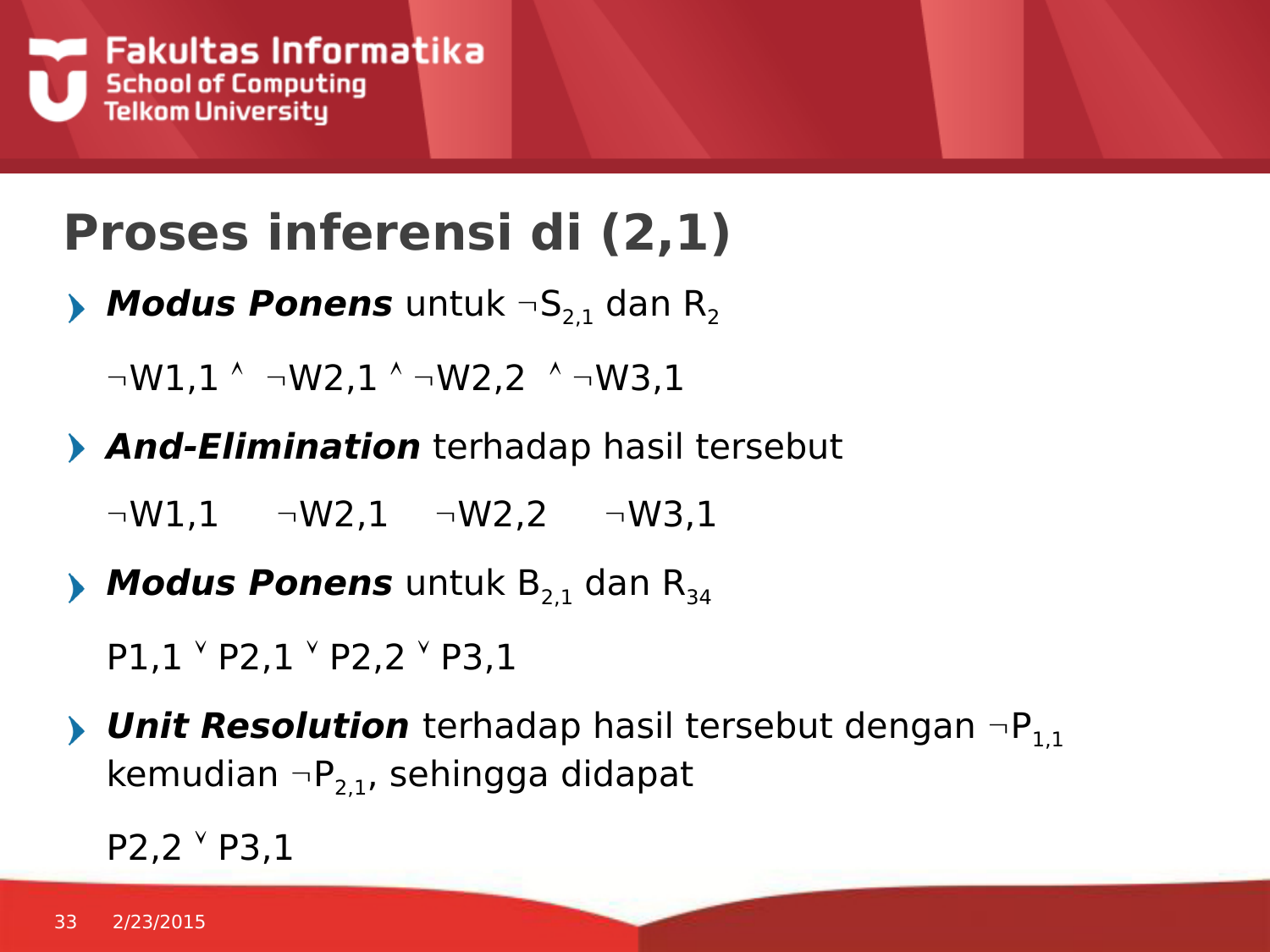

# Proses inferensi di (2,1)
Modus Ponens untuk ¬S2,1 dan R2
	¬W1,1 ∧  ¬W2,1 ∧ ¬W2,2  ∧ ¬W3,1
And-Elimination terhadap hasil tersebut
	¬W1,1     ¬W2,1    ¬W2,2     ¬W3,1
Modus Ponens untuk B2,1 dan R34
	P1,1 ∨ P2,1 ∨ P2,2 ∨ P3,1
Unit Resolution terhadap hasil tersebut dengan ¬P1,1 kemudian ¬P2,1, sehingga didapat
	P2,2 ∨ P3,1
33
2/23/2015